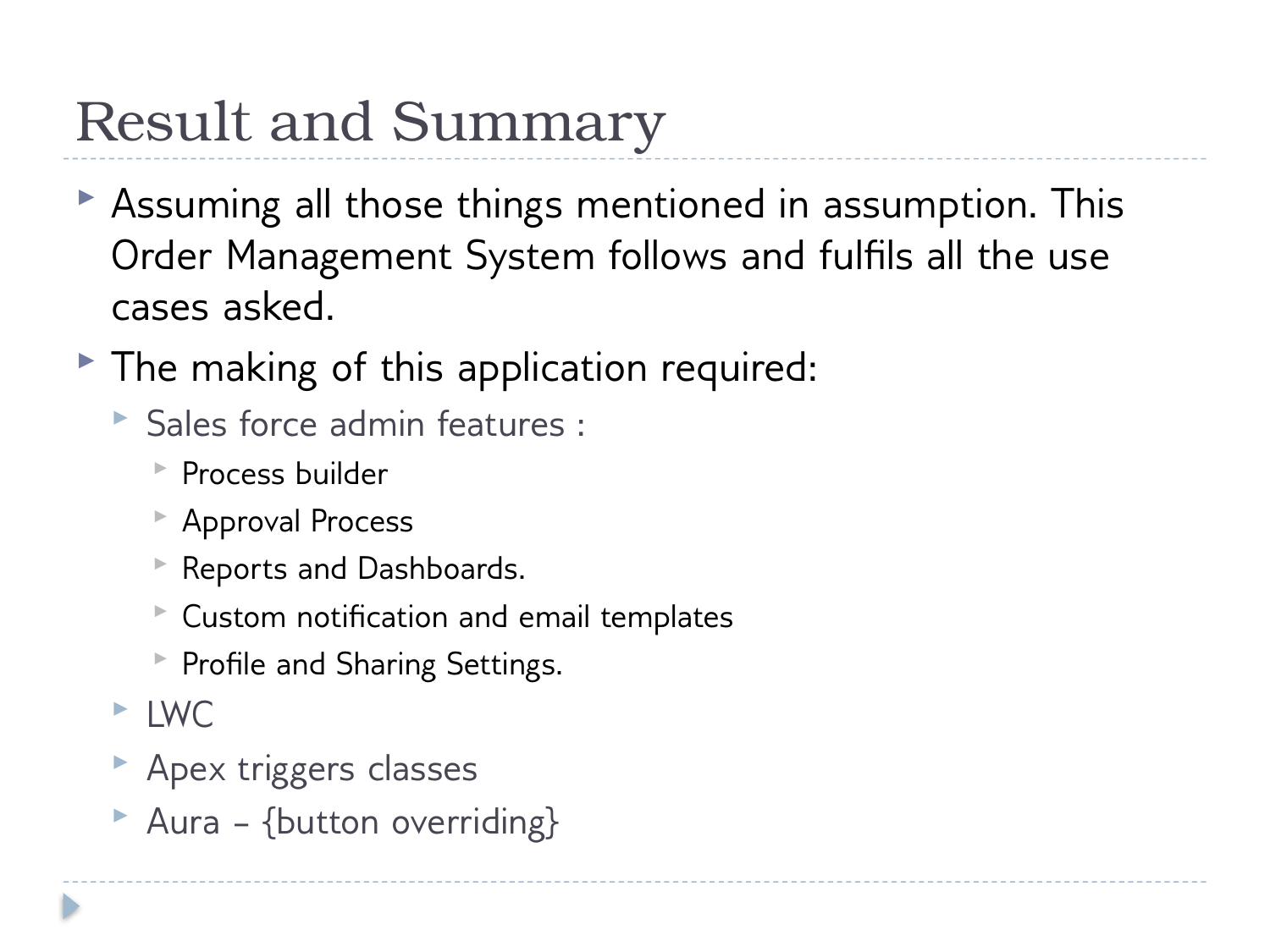

# Result and Summary
Assuming all those things mentioned in assumption. This Order Management System follows and fulfils all the use cases asked.
The making of this application required:
Sales force admin features :
Process builder
Approval Process
Reports and Dashboards.
Custom notification and email templates
Profile and Sharing Settings.
LWC
Apex triggers classes
Aura – {button overriding}